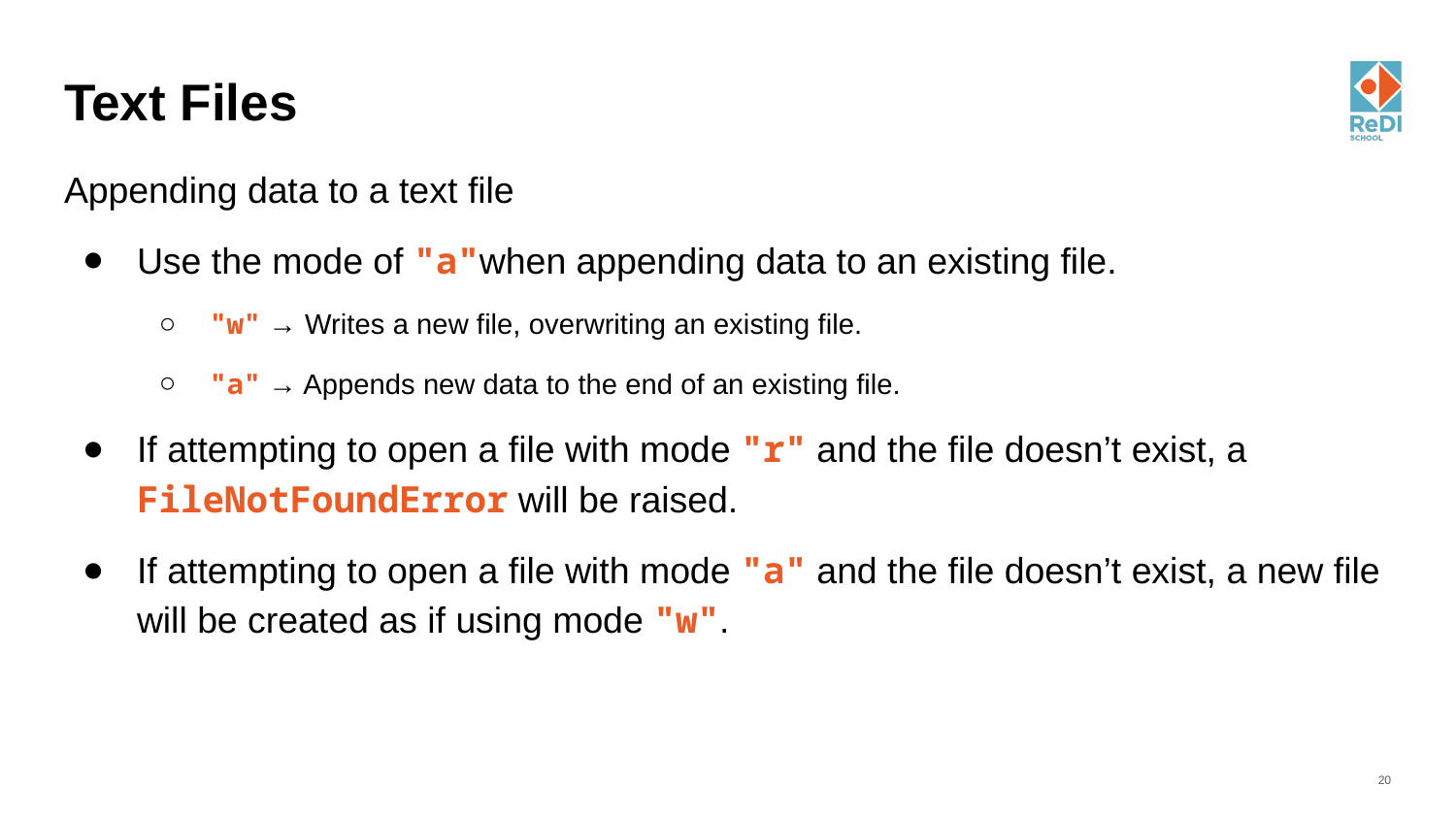

# Text Files
Appending data to a text file
Use the mode of "a"when appending data to an existing file.
"w" → Writes a new file, overwriting an existing file.
"a" → Appends new data to the end of an existing file.
If attempting to open a file with mode "r" and the file doesn’t exist, a FileNotFoundError will be raised.
If attempting to open a file with mode "a" and the file doesn’t exist, a new file will be created as if using mode "w".
20